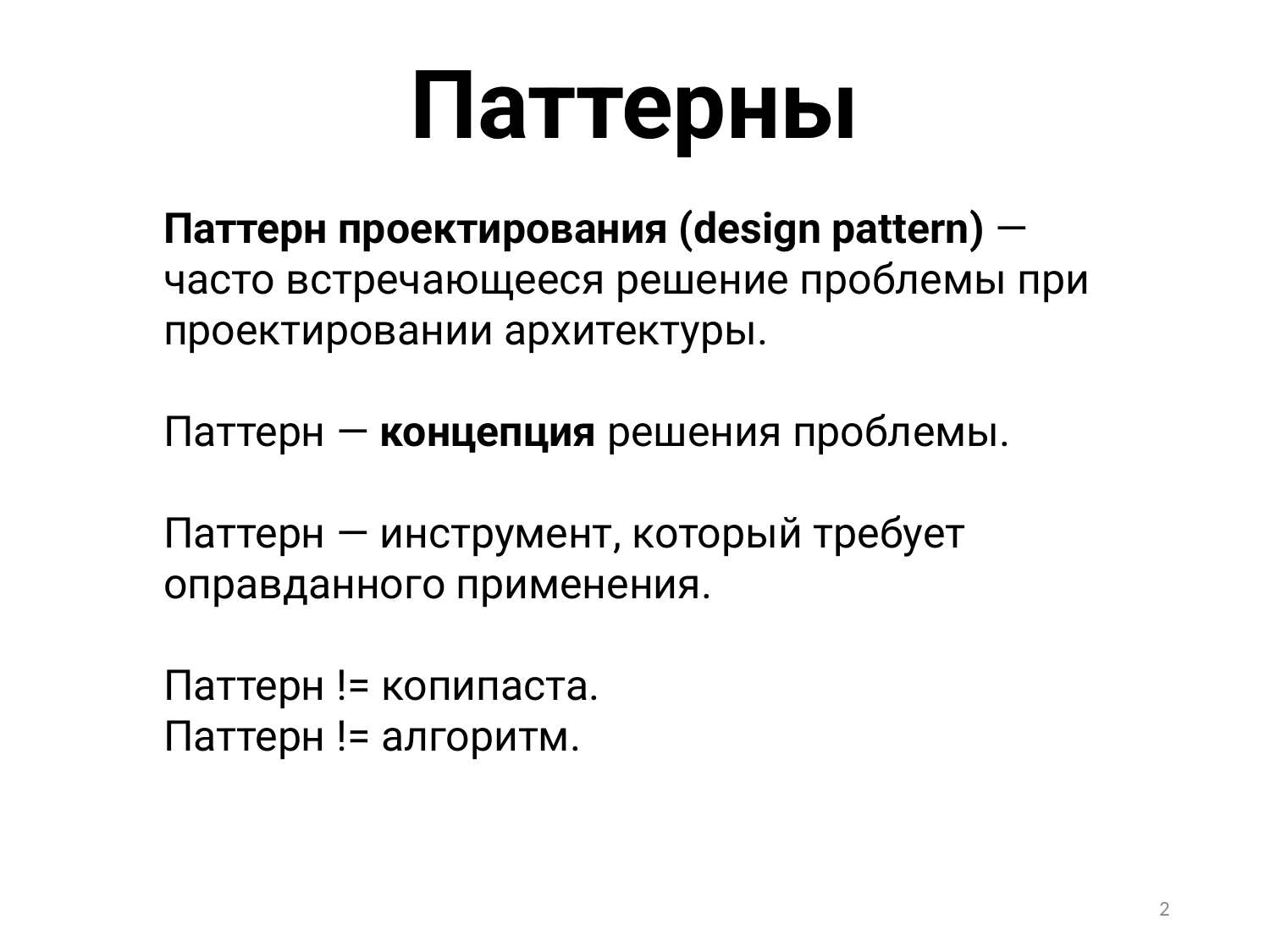

Паттерны
Паттерн проектирования (design pattern) — часто встречающееся решение проблемы при проектировании архитектуры.

Паттерн — концепция решения проблемы.

Паттерн — инструмент, который требует оправданного применения.

Паттерн != копипаста.
Паттерн != алгоритм.
2